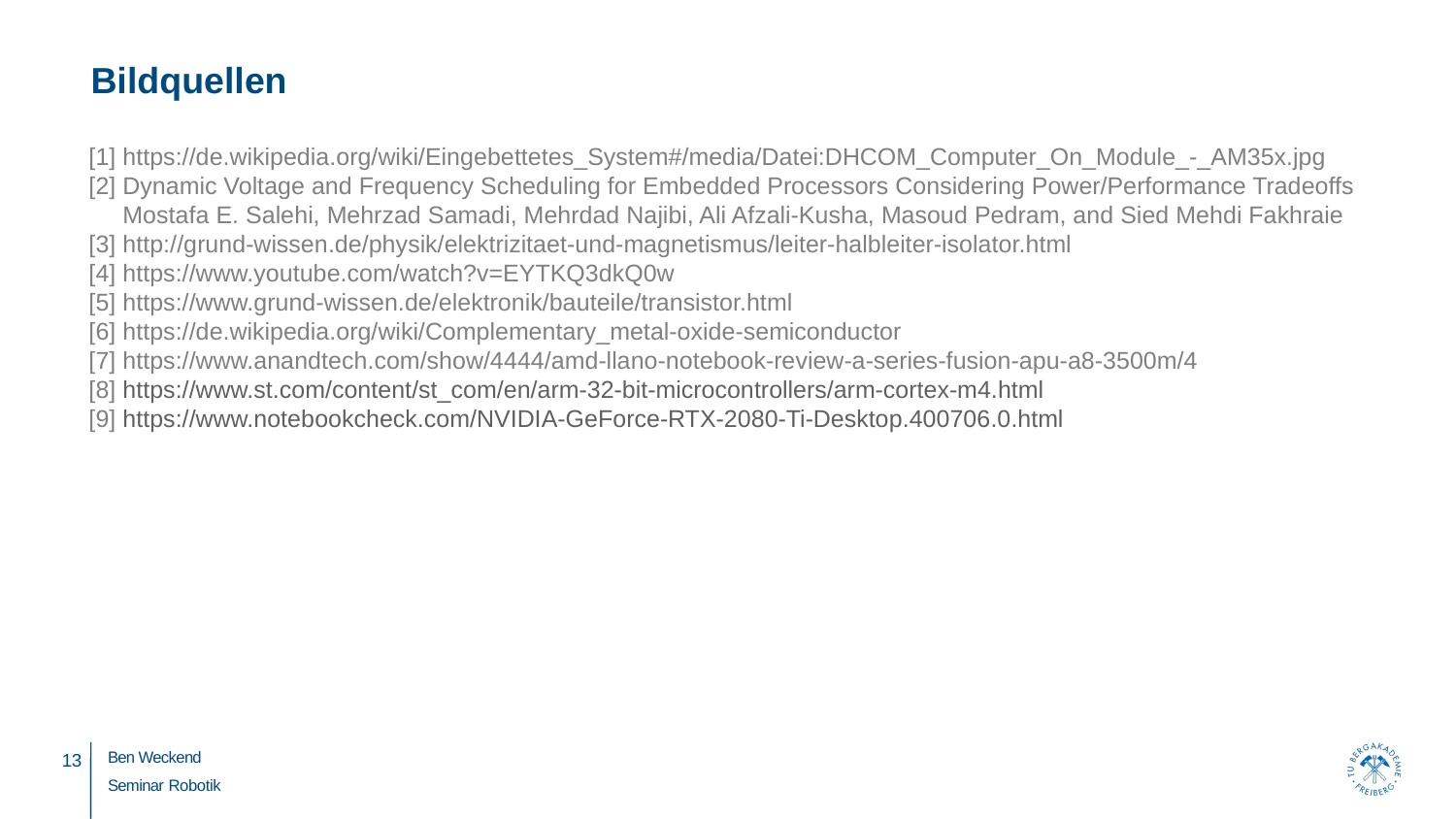

# Bildquellen
[1] https://de.wikipedia.org/wiki/Eingebettetes_System#/media/Datei:DHCOM_Computer_On_Module_-_AM35x.jpg
[2] Dynamic Voltage and Frequency Scheduling for Embedded Processors Considering Power/Performance Tradeoffs
     Mostafa E. Salehi, Mehrzad Samadi, Mehrdad Najibi, Ali Afzali-Kusha, Masoud Pedram, and Sied Mehdi Fakhraie
[3] http://grund-wissen.de/physik/elektrizitaet-und-magnetismus/leiter-halbleiter-isolator.html
[4] https://www.youtube.com/watch?v=EYTKQ3dkQ0w
[5] https://www.grund-wissen.de/elektronik/bauteile/transistor.html
[6] https://de.wikipedia.org/wiki/Complementary_metal-oxide-semiconductor
[7] https://www.anandtech.com/show/4444/amd-llano-notebook-review-a-series-fusion-apu-a8-3500m/4
[8] https://www.st.com/content/st_com/en/arm-32-bit-microcontrollers/arm-cortex-m4.html
[9] https://www.notebookcheck.com/NVIDIA-GeForce-RTX-2080-Ti-Desktop.400706.0.html

Ben Weckend
Seminar Robotik
13